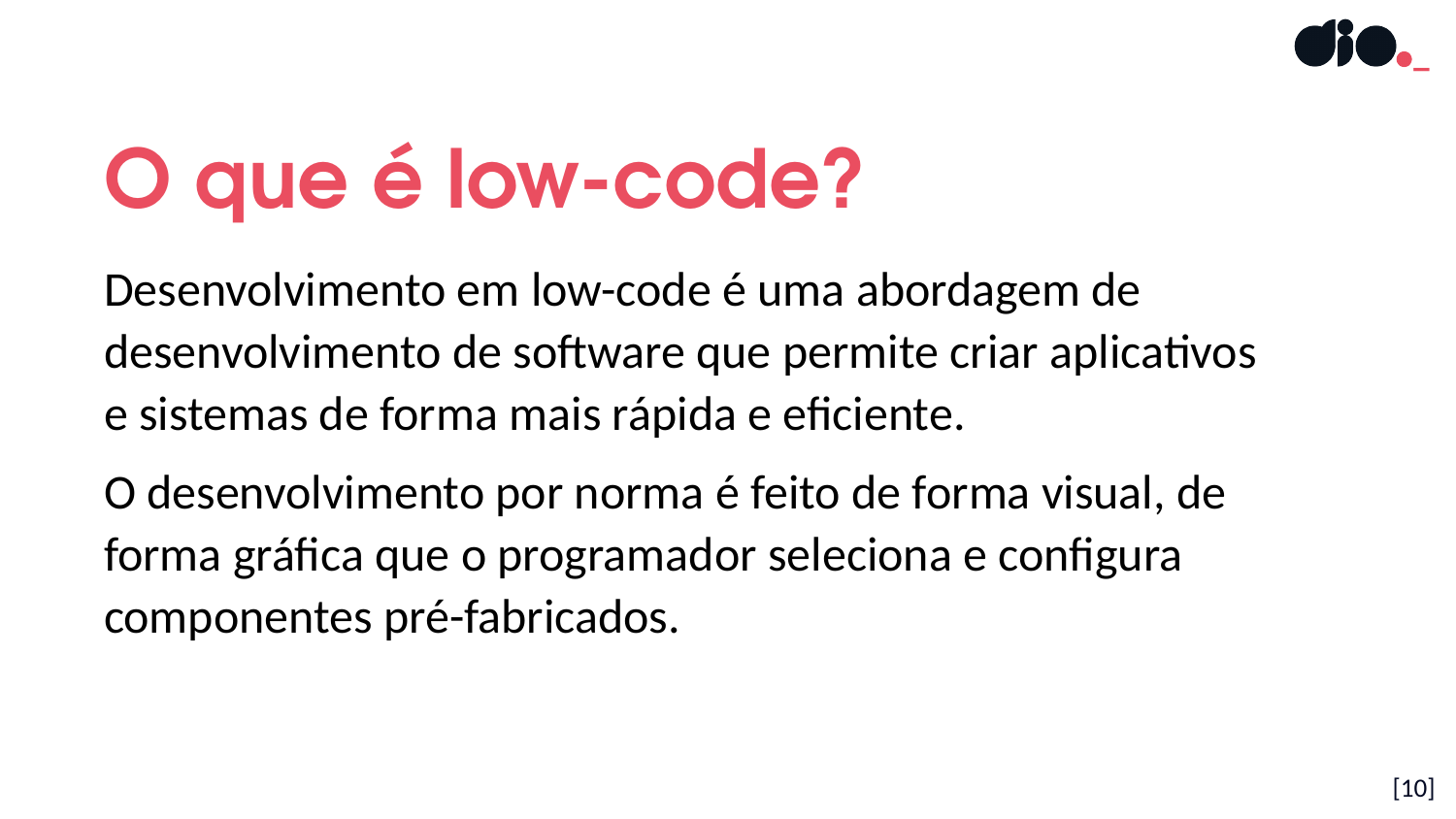

O que é low-code?
Desenvolvimento em low-code é uma abordagem de desenvolvimento de software que permite criar aplicativos e sistemas de forma mais rápida e eficiente.
O desenvolvimento por norma é feito de forma visual, de forma gráfica que o programador seleciona e configura componentes pré-fabricados.
[10]